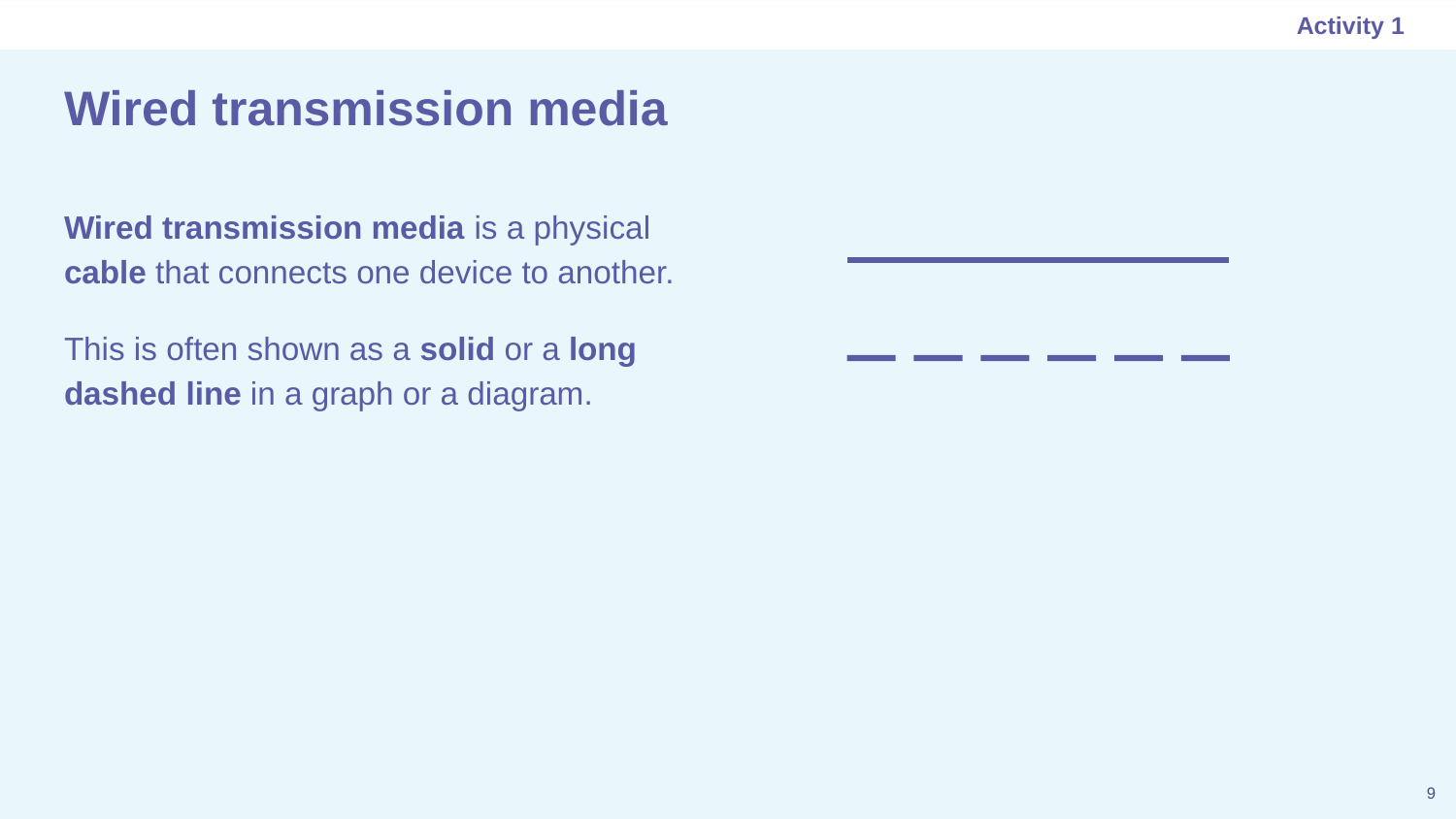

Activity 1
# Wired transmission media
Wired transmission media is a physical cable that connects one device to another.
This is often shown as a solid or a long dashed line in a graph or a diagram.
9